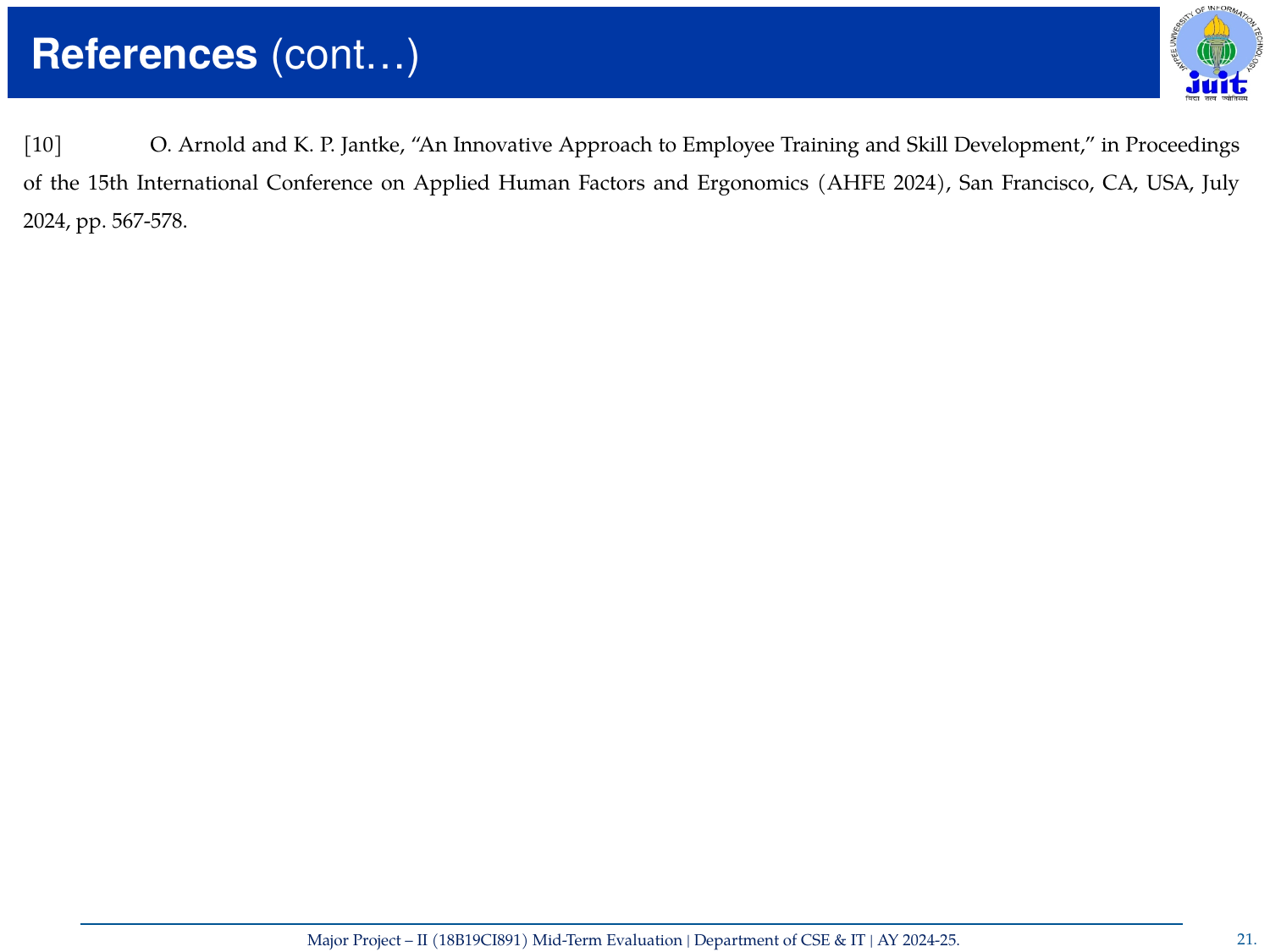

# References (cont…)
[10]	O. Arnold and K. P. Jantke, “An Innovative Approach to Employee Training and Skill Development,” in Proceedings of the 15th International Conference on Applied Human Factors and Ergonomics (AHFE 2024), San Francisco, CA, USA, July 2024, pp. 567-578.